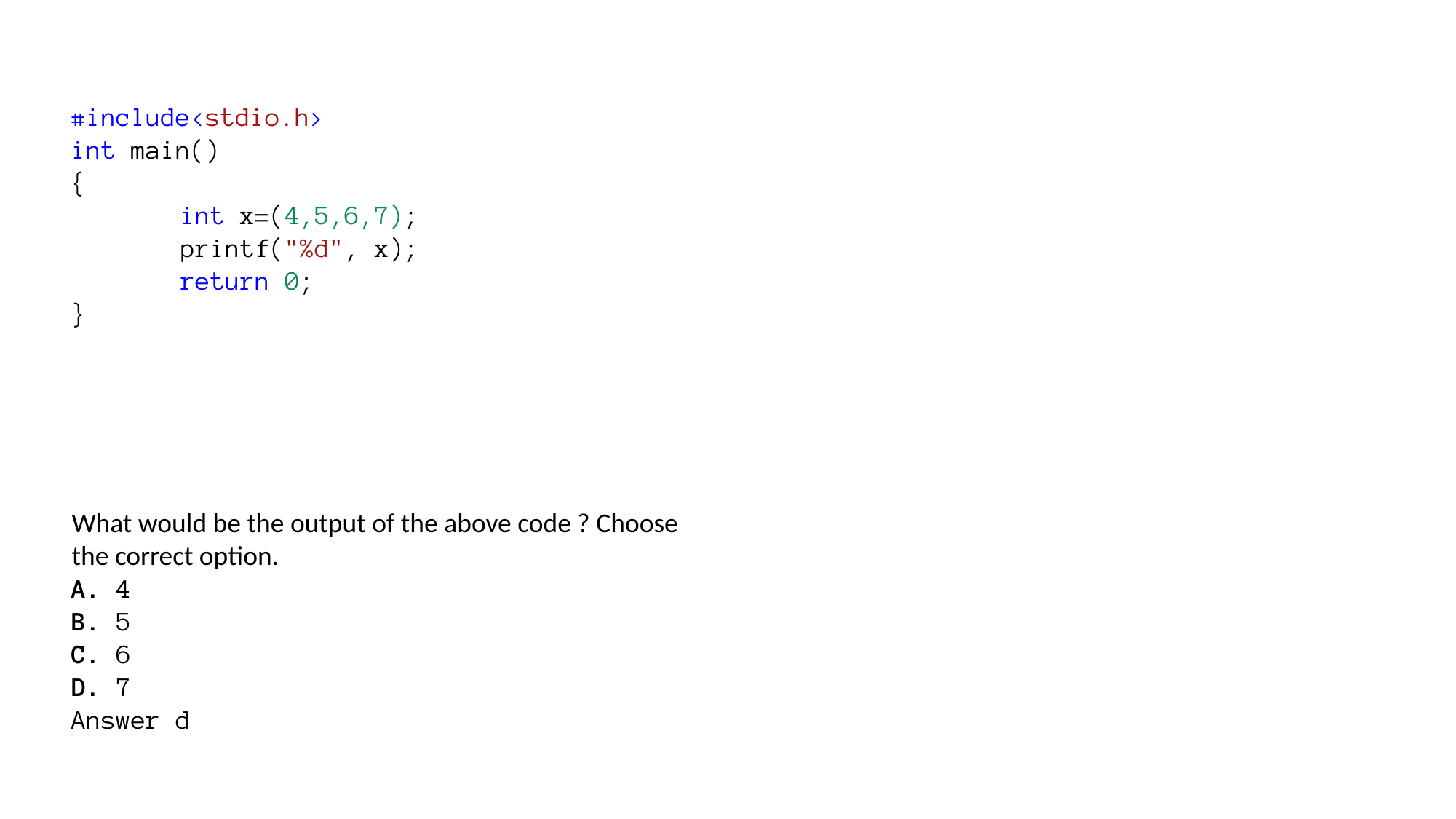

#include<stdio.h>
int main()
{
	int x=(4,5,6,7);
	printf("%d", x);
	return 0;
}
What would be the output of the above code ? Choose the correct option.
A. 4
B. 5
C. 6
D. 7
Answer d